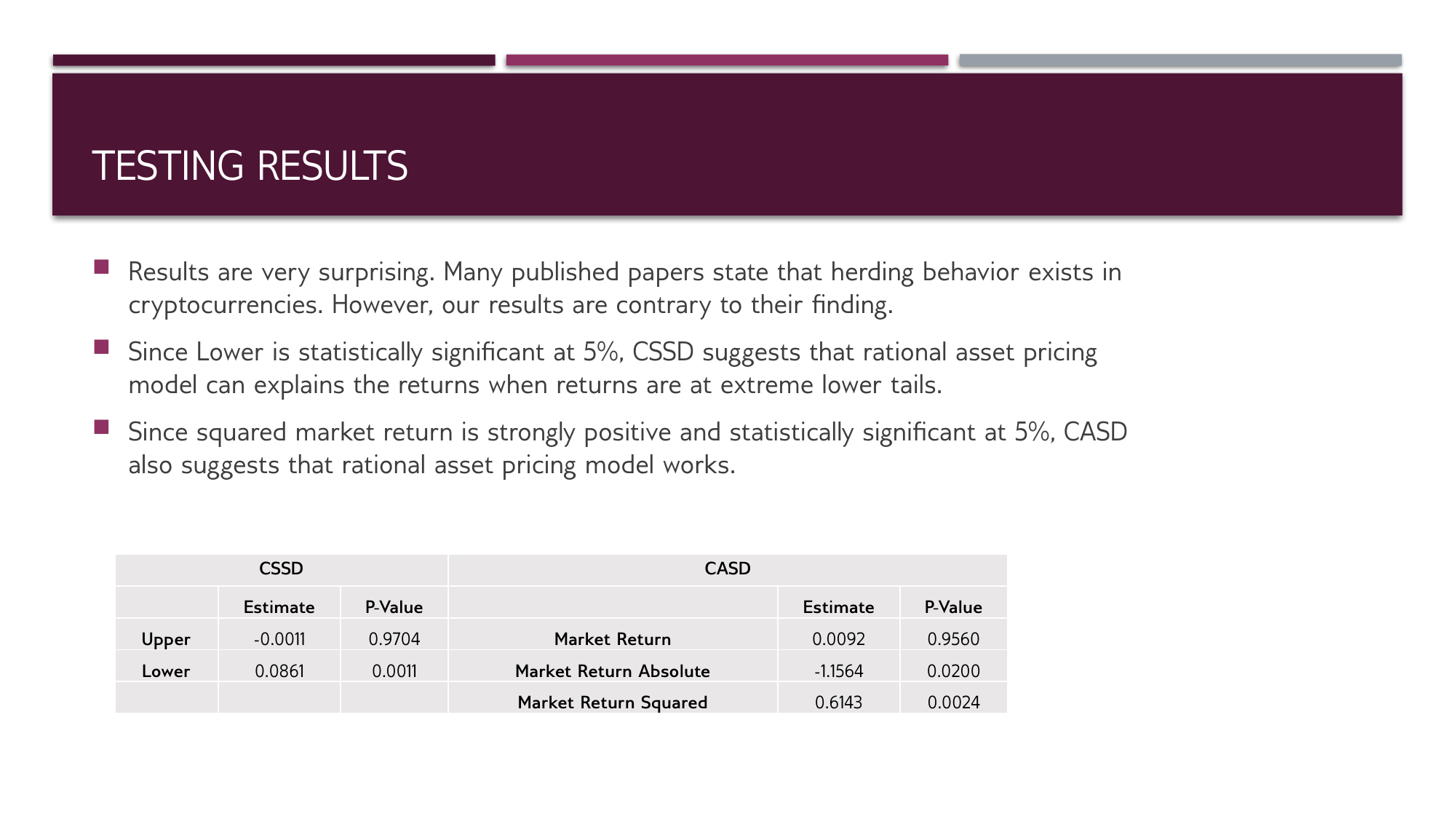

# Testing Results
Results are very surprising. Many published papers state that herding behavior exists in cryptocurrencies. However, our results are contrary to their finding.
Since Lower is statistically significant at 5%, CSSD suggests that rational asset pricing model can explains the returns when returns are at extreme lower tails.
Since squared market return is strongly positive and statistically significant at 5%, CASD also suggests that rational asset pricing model works.
| CSSD |  |  | CASD |  |  |
| --- | --- | --- | --- | --- | --- |
|  | Estimate | P-Value |  | Estimate | P-Value |
| Upper | -0.0011 | 0.9704 | Market Return | 0.0092 | 0.9560 |
| Lower | 0.0861 | 0.0011 | Market Return Absolute | -1.1564 | 0.0200 |
|  |  |  | Market Return Squared | 0.6143 | 0.0024 |